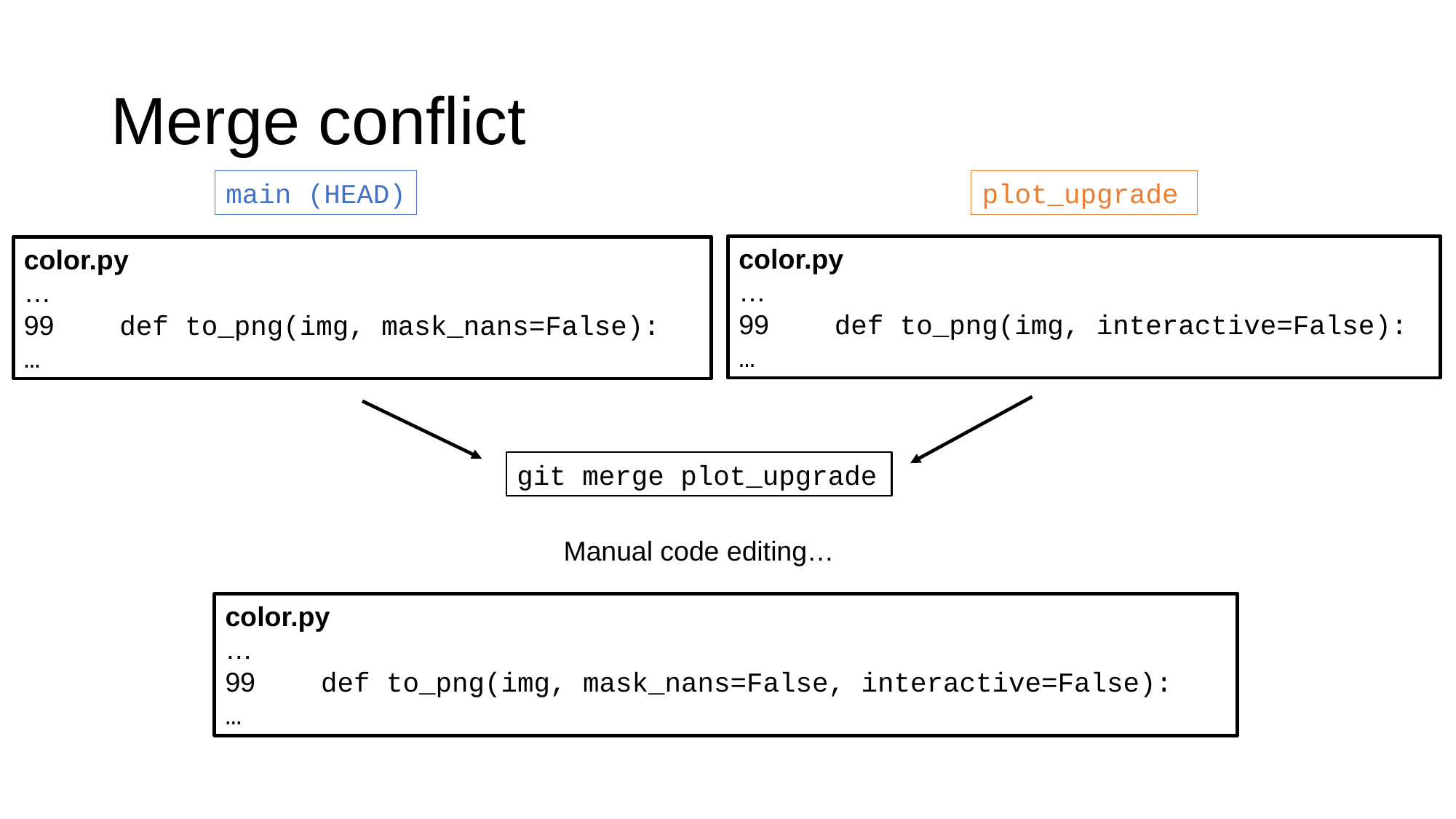

# Merge conflict
main (HEAD)
plot_upgrade
color.py
…
99    def to_png(img, interactive=False):
…
color.py
…
99    def to_png(img, mask_nans=False):
…
git merge plot_upgrade
Manual code editing…
color.py
…
99    def to_png(img, mask_nans=False, interactive=False):
…